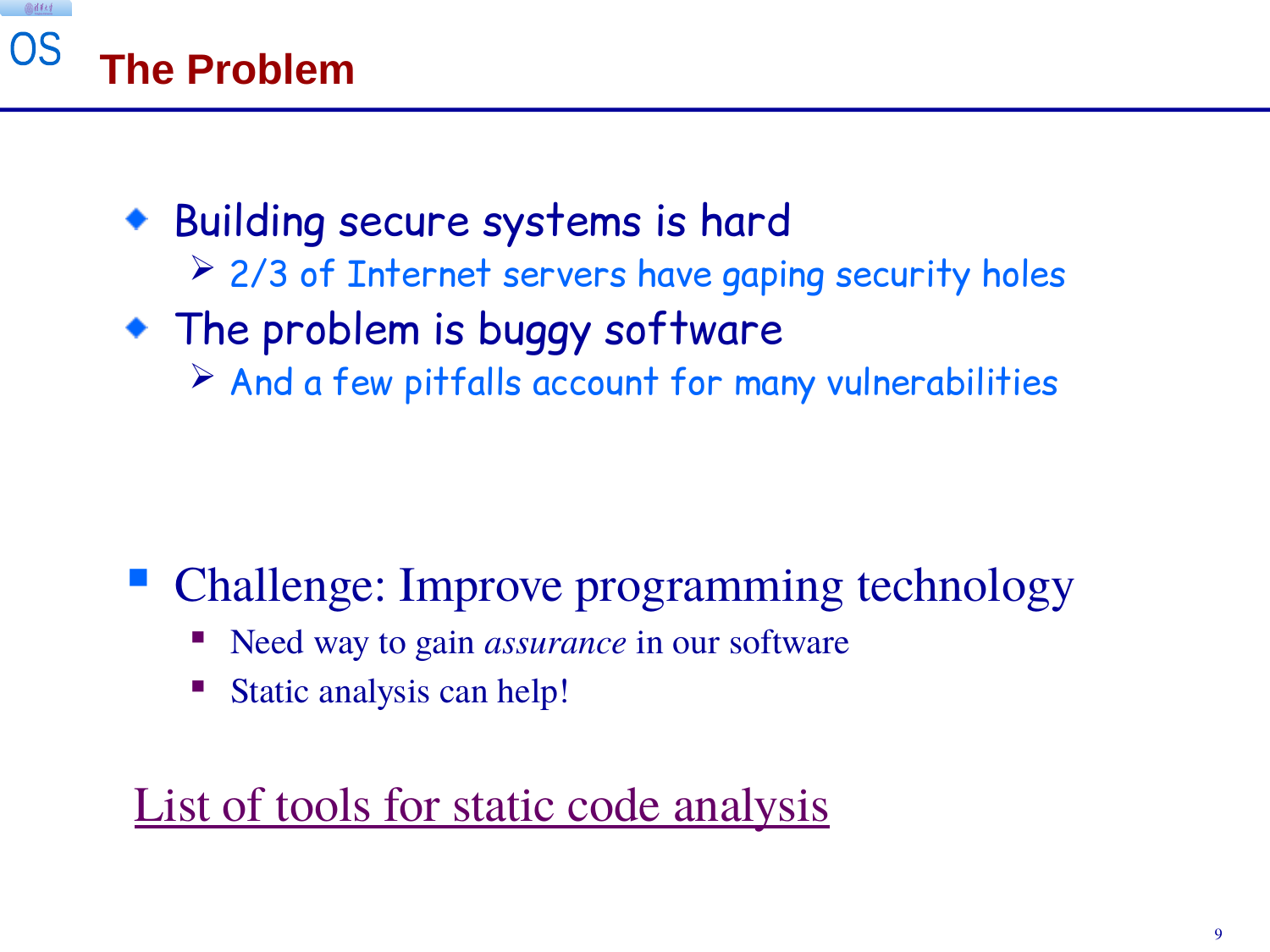

# The Problem
Building secure systems is hard
2/3 of Internet servers have gaping security holes
The problem is buggy software
And a few pitfalls account for many vulnerabilities
Challenge: Improve programming technology
Need way to gain assurance in our software
Static analysis can help!
List of tools for static code analysis